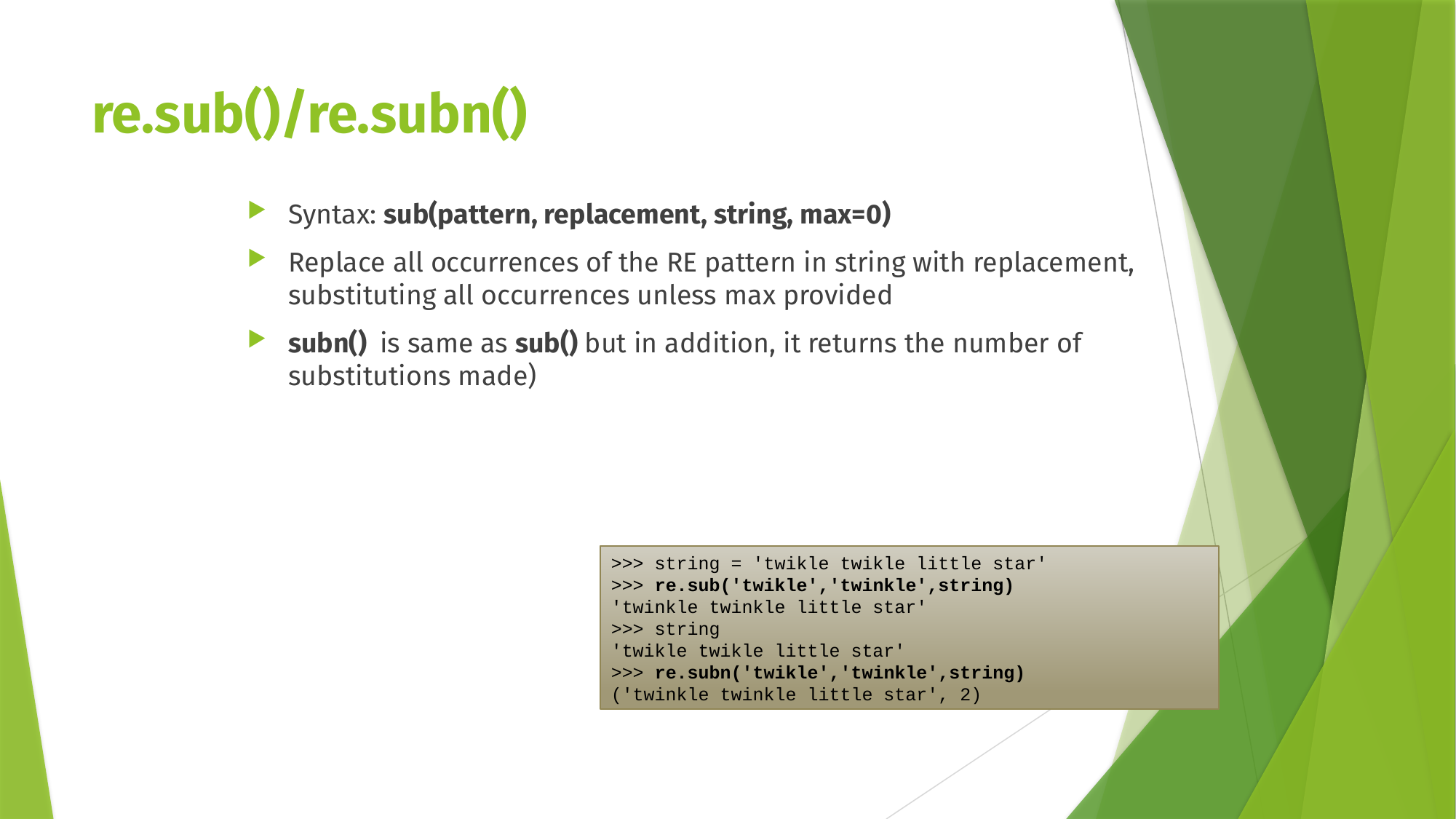

# re.sub()/re.subn()
Syntax: sub(pattern, replacement, string, max=0)
Replace all occurrences of the RE pattern in string with replacement, substituting all occurrences unless max provided
subn()  is same as sub() but in addition, it returns the number of substitutions made)

>>> string = 'twikle twikle little star'
>>> re.sub('twikle','twinkle',string)
'twinkle twinkle little star'
>>> string
'twikle twikle little star'
>>> re.subn('twikle','twinkle',string)
('twinkle twinkle little star', 2)